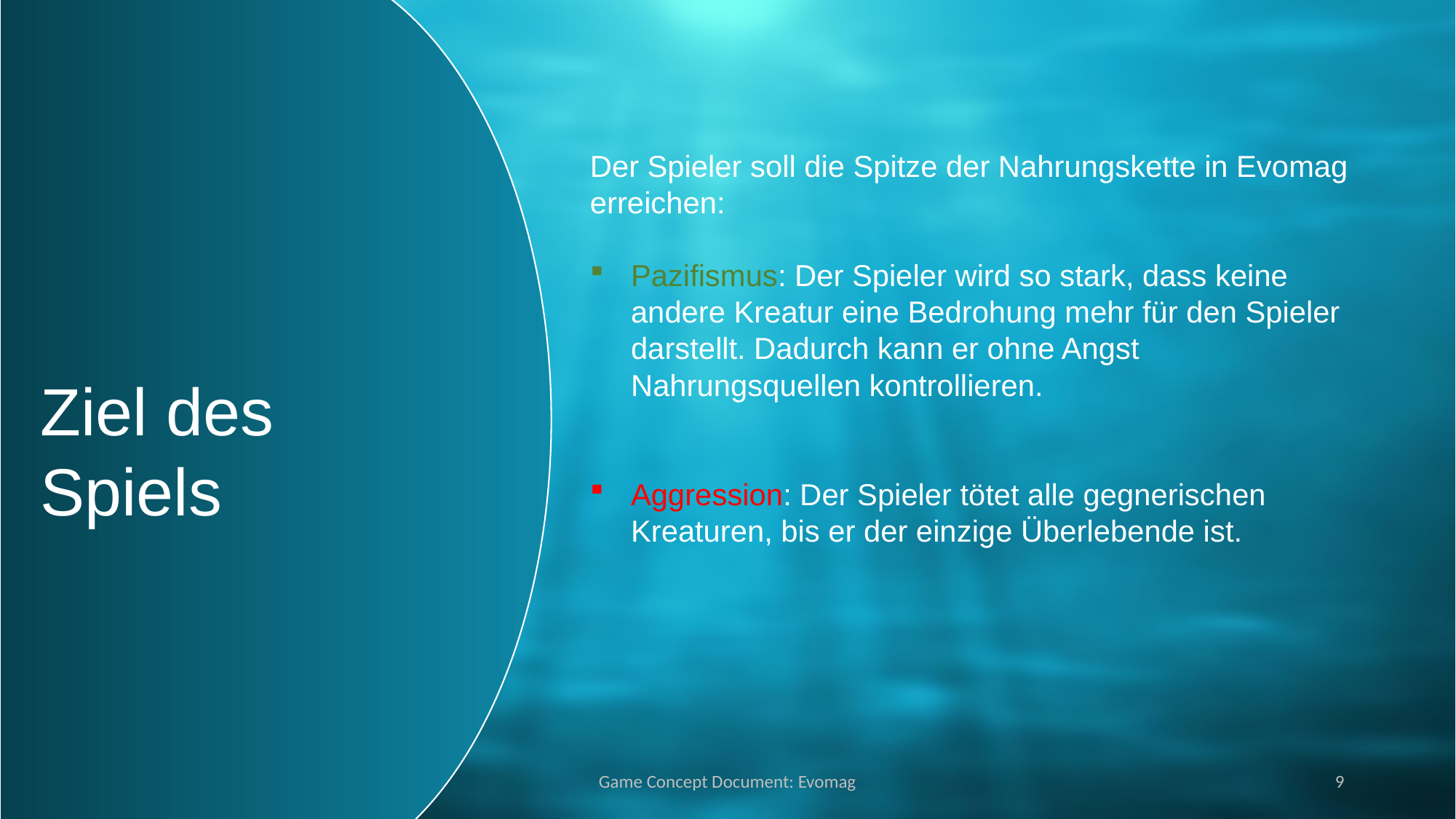

Der Spieler soll die Spitze der Nahrungskette in Evomag erreichen:

Pazifismus: Der Spieler wird so stark, dass keine andere Kreatur eine Bedrohung mehr für den Spieler darstellt. Dadurch kann er ohne Angst Nahrungsquellen kontrollieren.

Aggression: Der Spieler tötet alle gegnerischen Kreaturen, bis er der einzige Überlebende ist.
Ziel des Spiels
05.02.2024
Game Concept Document: Evomag
9